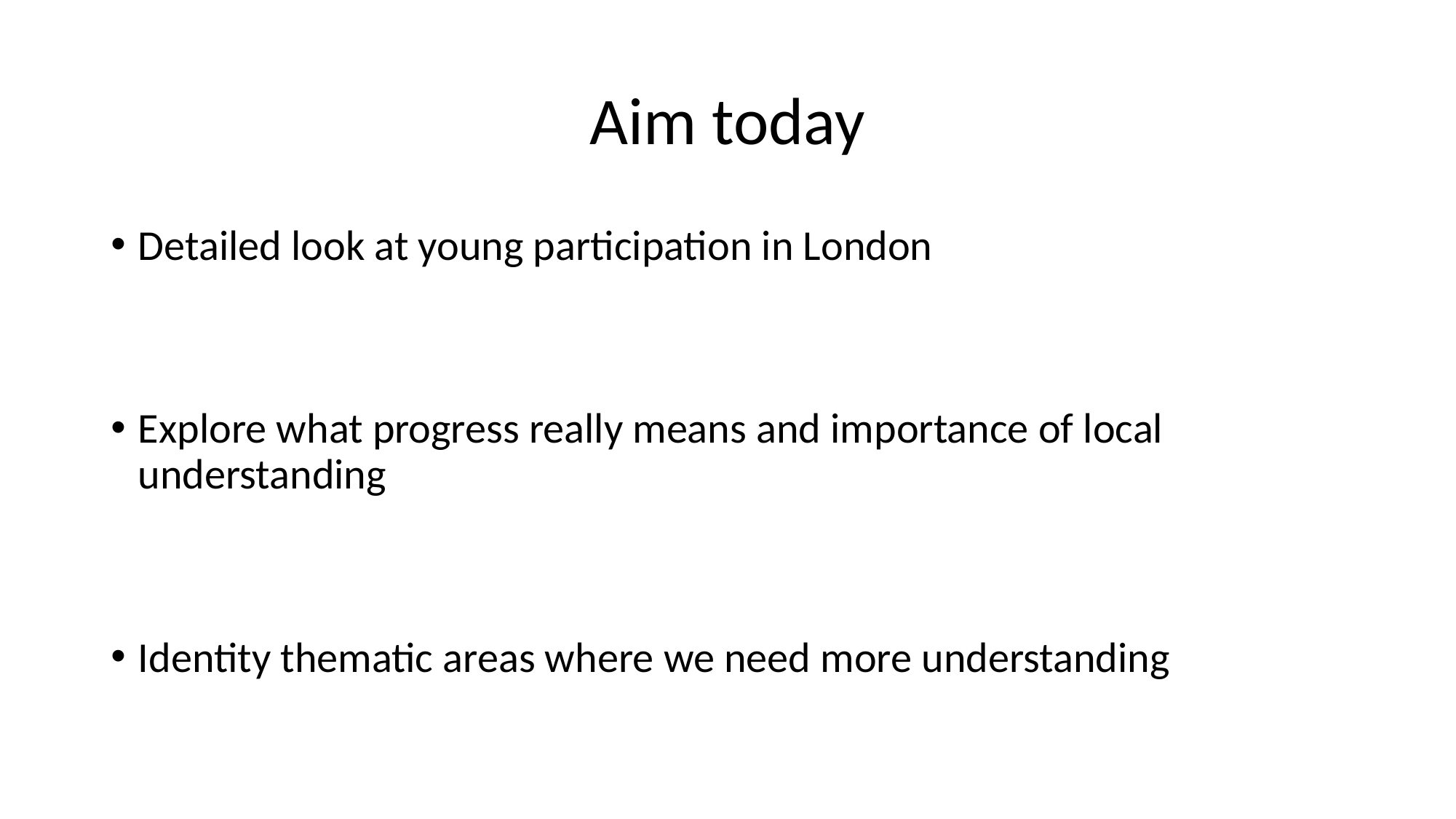

# Aim today
Detailed look at young participation in London

Explore what progress really means and importance of local understanding

Identity thematic areas where we need more understanding